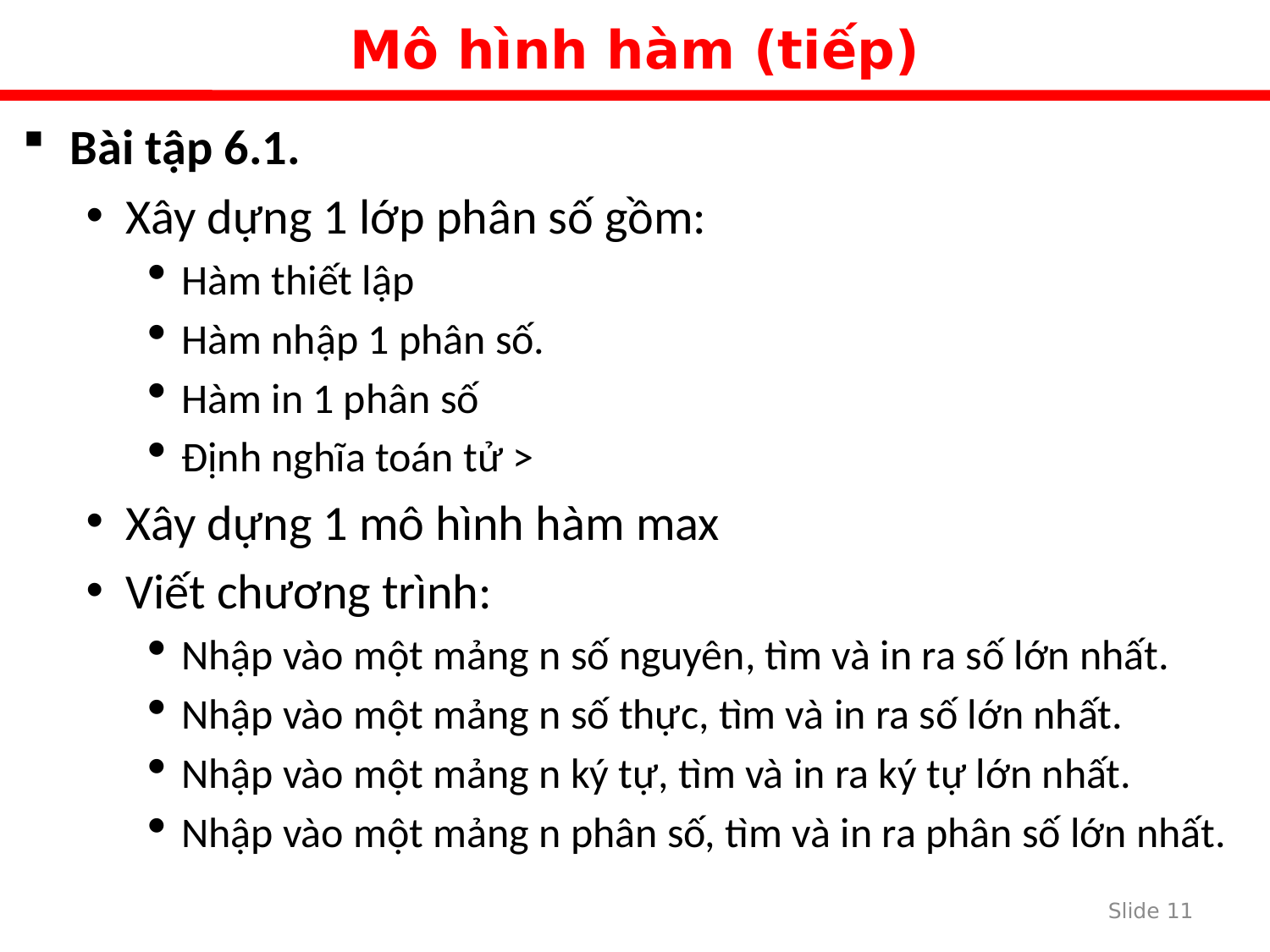

Mô hình hàm (tiếp)

Bài tập 6.1.
Xây dựng 1 lớp phân số gồm:
Hàm thiết lập
Hàm nhập 1 phân số.
Hàm in 1 phân số
Định nghĩa toán tử >
Xây dựng 1 mô hình hàm max
Viết chương trình:
Nhập vào một mảng n số nguyên, tìm và in ra số lớn nhất.
Nhập vào một mảng n số thực, tìm và in ra số lớn nhất.
Nhập vào một mảng n ký tự, tìm và in ra ký tự lớn nhất.
Nhập vào một mảng n phân số, tìm và in ra phân số lớn nhất.

Slide 11